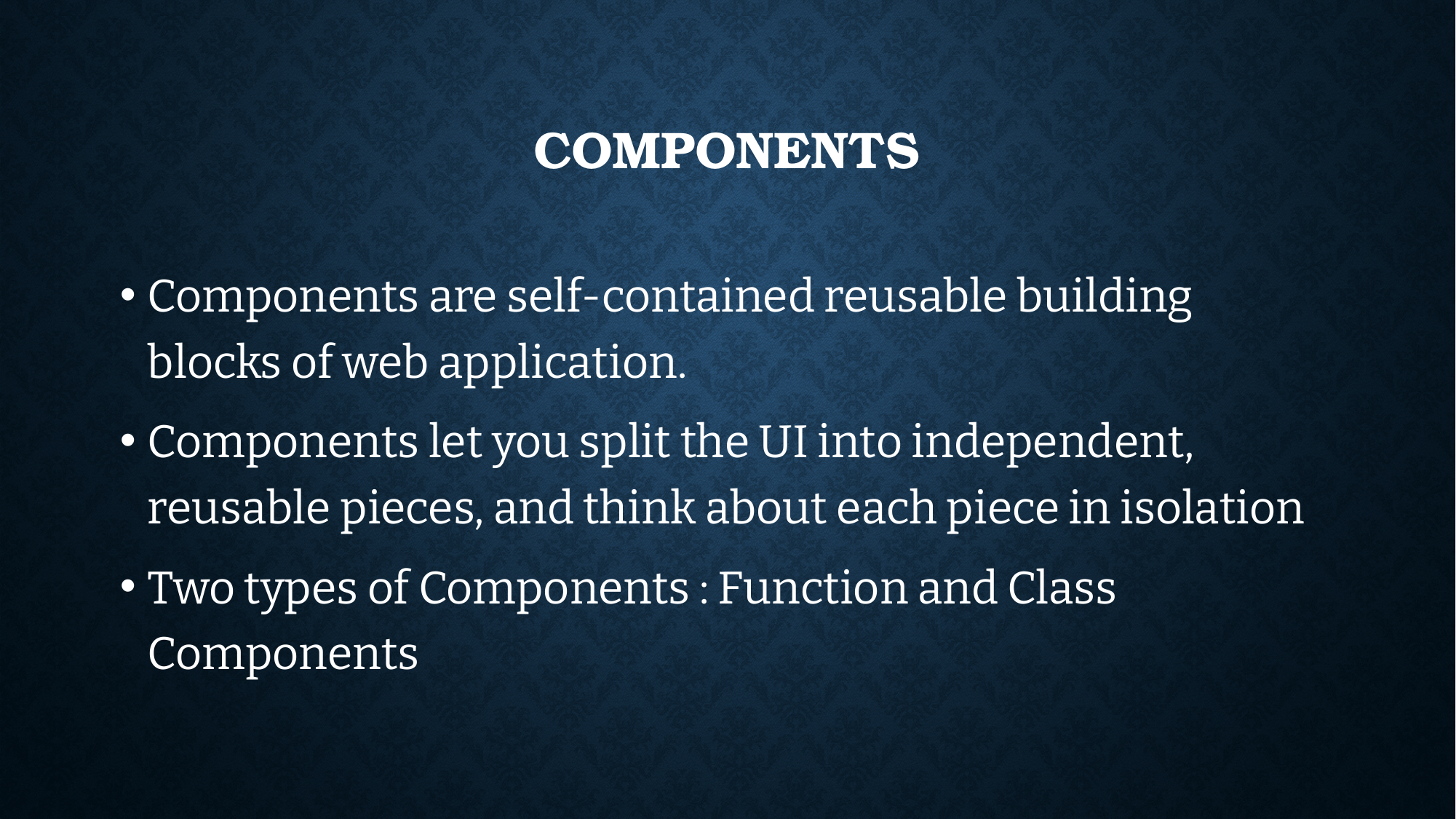

# Components
Components are self-contained reusable building blocks of web application.
Components let you split the UI into independent, reusable pieces, and think about each piece in isolation
Two types of Components : Function and Class Components